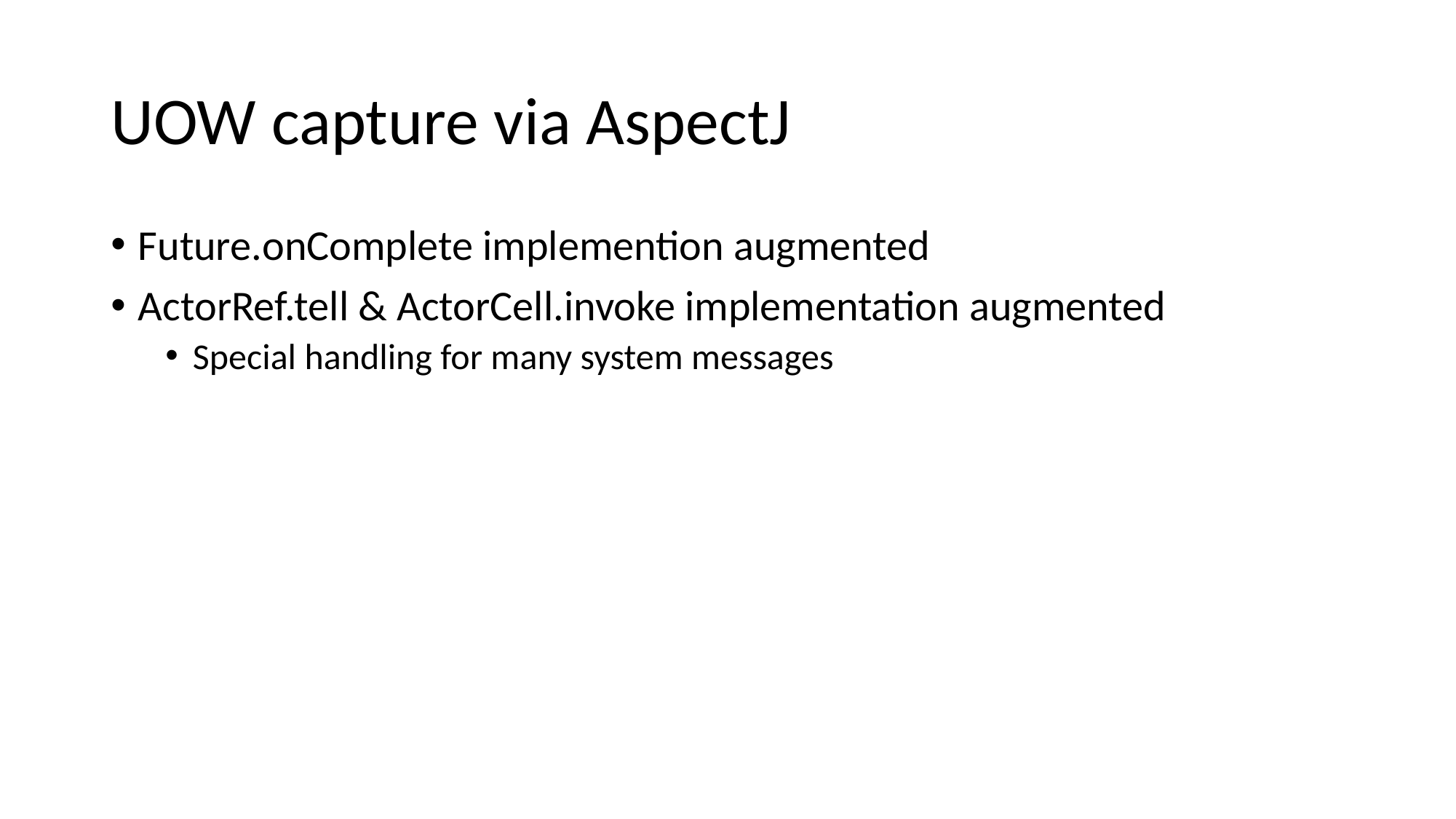

# UOW capture via AspectJ
Future.onComplete implemention augmented
ActorRef.tell & ActorCell.invoke implementation augmented
Special handling for many system messages